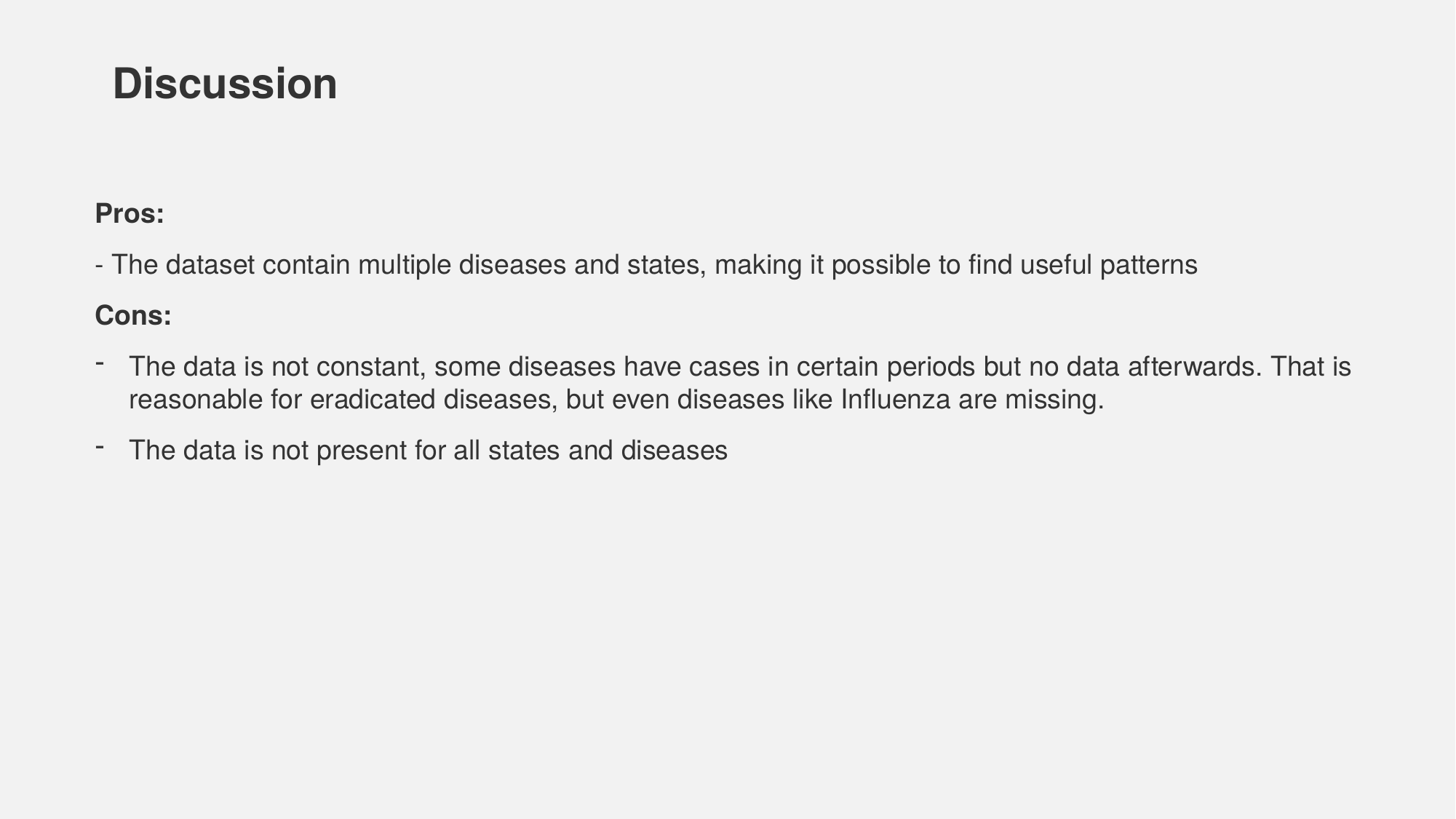

Discussion
Pros:
- The dataset contain multiple diseases and states, making it possible to find useful patterns
Cons:
The data is not constant, some diseases have cases in certain periods but no data afterwards. That is reasonable for eradicated diseases, but even diseases like Influenza are missing.
The data is not present for all states and diseases